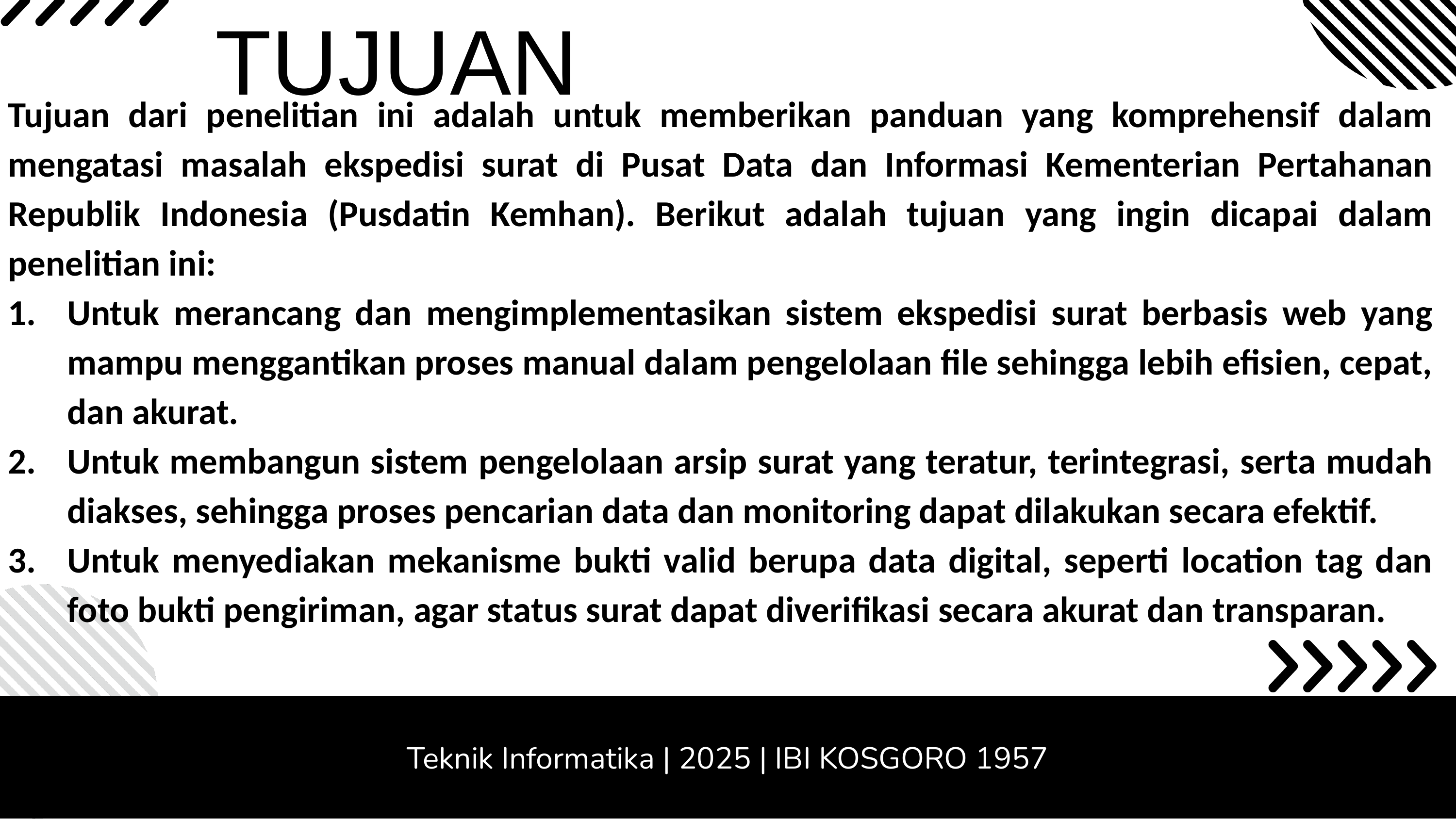

TUJUAN
Tujuan dari penelitian ini adalah untuk memberikan panduan yang komprehensif dalam mengatasi masalah ekspedisi surat di Pusat Data dan Informasi Kementerian Pertahanan Republik Indonesia (Pusdatin Kemhan). Berikut adalah tujuan yang ingin dicapai dalam penelitian ini:
Untuk merancang dan mengimplementasikan sistem ekspedisi surat berbasis web yang mampu menggantikan proses manual dalam pengelolaan file sehingga lebih efisien, cepat, dan akurat.
Untuk membangun sistem pengelolaan arsip surat yang teratur, terintegrasi, serta mudah diakses, sehingga proses pencarian data dan monitoring dapat dilakukan secara efektif.
Untuk menyediakan mekanisme bukti valid berupa data digital, seperti location tag dan foto bukti pengiriman, agar status surat dapat diverifikasi secara akurat dan transparan.

Teknik Informatika | 2025 | IBI KOSGORO 1957